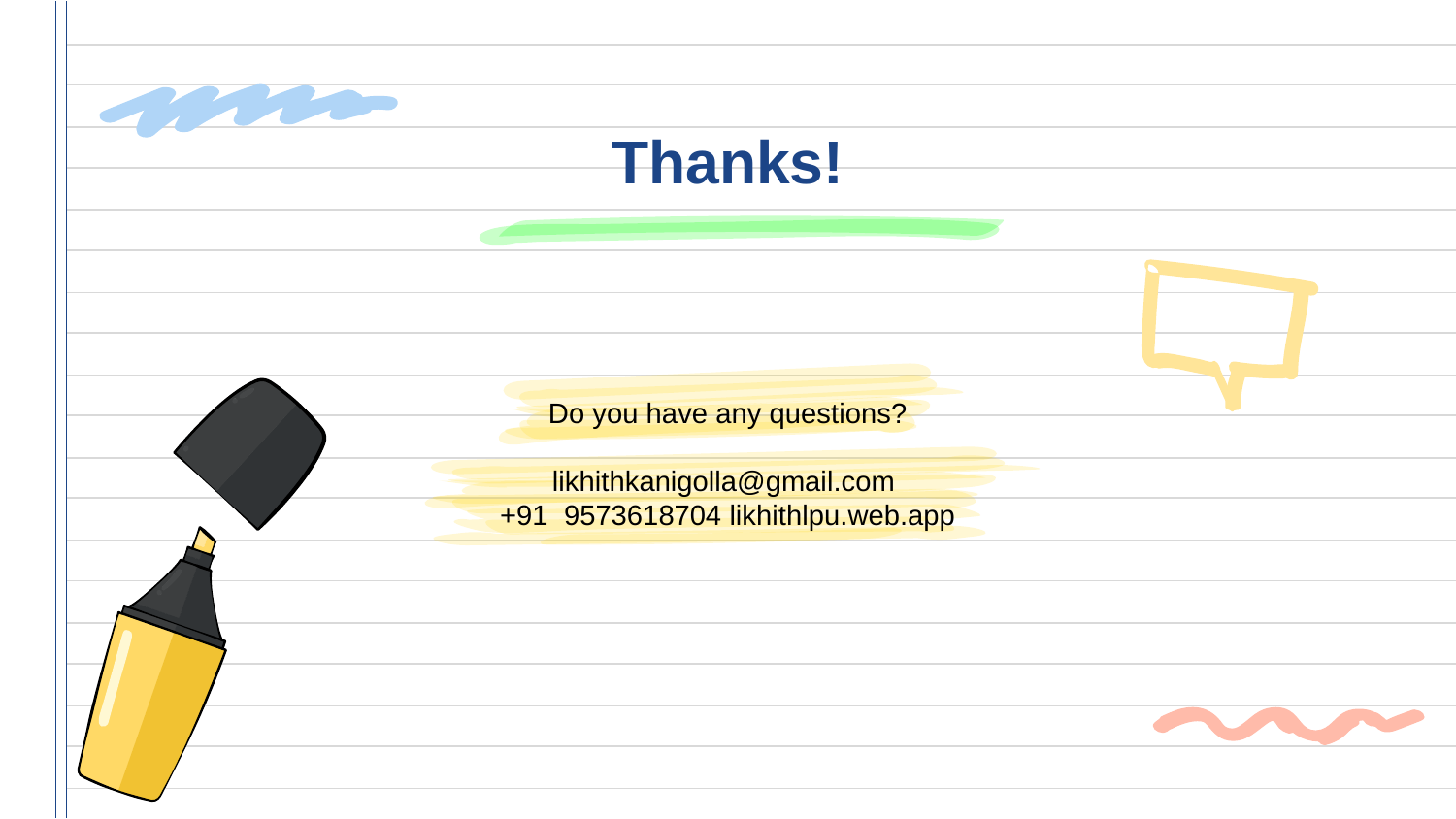

Thanks!

Do you have any questions?

likhithkanigolla@gmail.com
+91  9573618704 likhithlpu.web.app